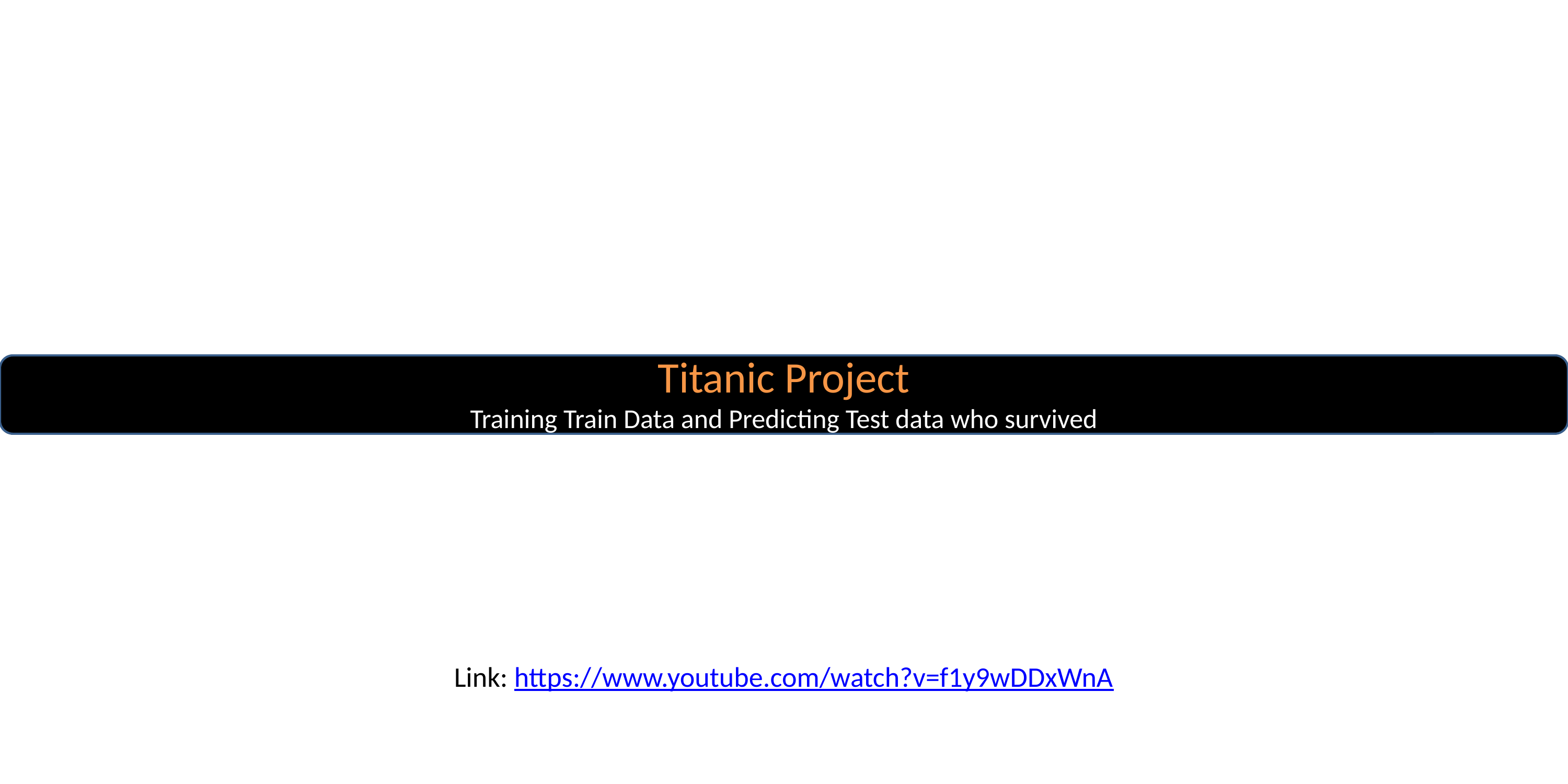

Titanic Project
Training Train Data and Predicting Test data who survived

Link: https://www.youtube.com/watch?v=f1y9wDDxWnA